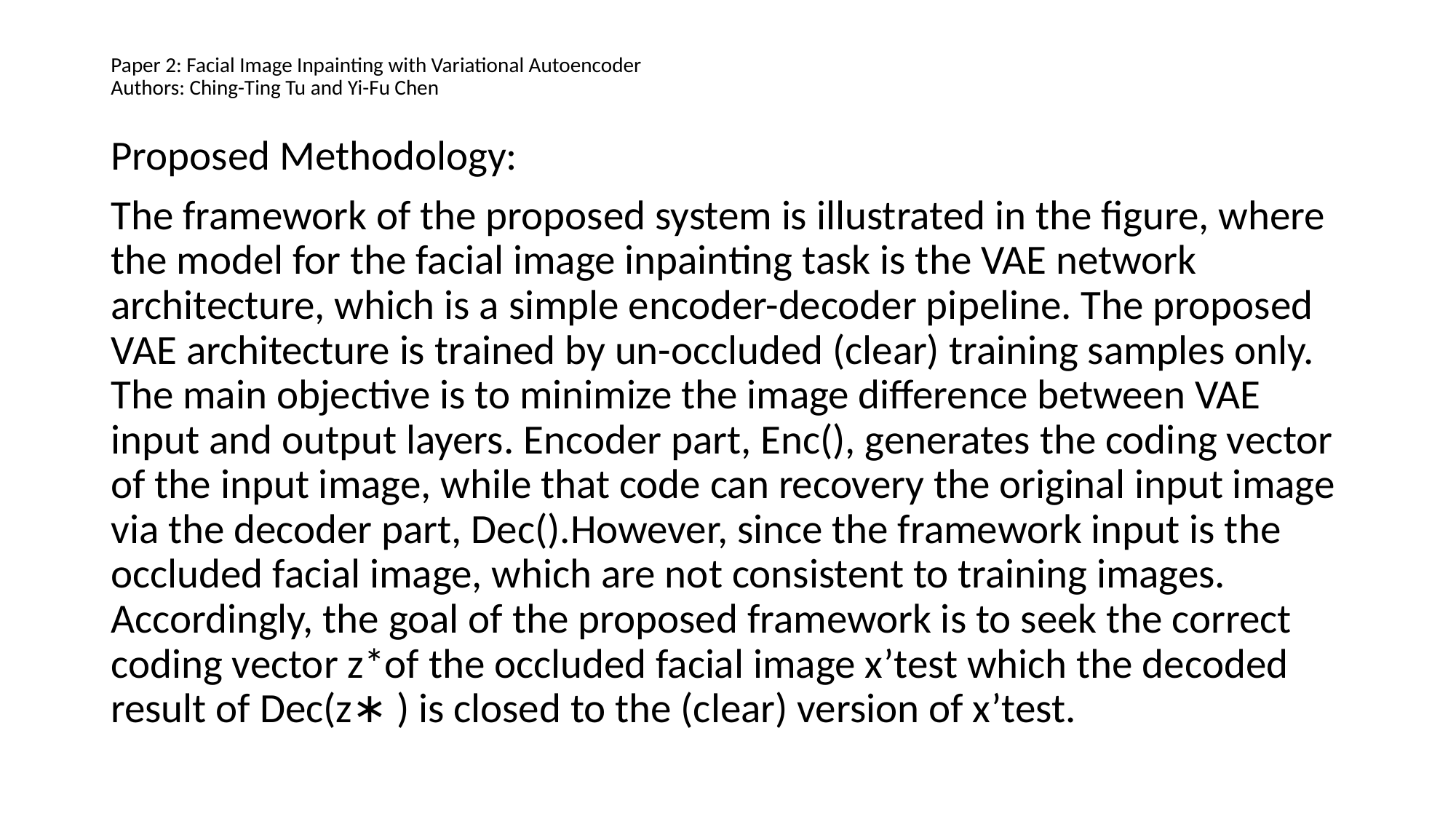

# Paper 2: Facial Image Inpainting with Variational Autoencoder Authors: Ching-Ting Tu and Yi-Fu Chen
Proposed Methodology:
The framework of the proposed system is illustrated in the figure, where the model for the facial image inpainting task is the VAE network architecture, which is a simple encoder-decoder pipeline. The proposed VAE architecture is trained by un-occluded (clear) training samples only. The main objective is to minimize the image difference between VAE input and output layers. Encoder part, Enc(), generates the coding vector of the input image, while that code can recovery the original input image via the decoder part, Dec().However, since the framework input is the occluded facial image, which are not consistent to training images. Accordingly, the goal of the proposed framework is to seek the correct coding vector z*of the occluded facial image x’test which the decoded result of Dec(z∗ ) is closed to the (clear) version of x’test.